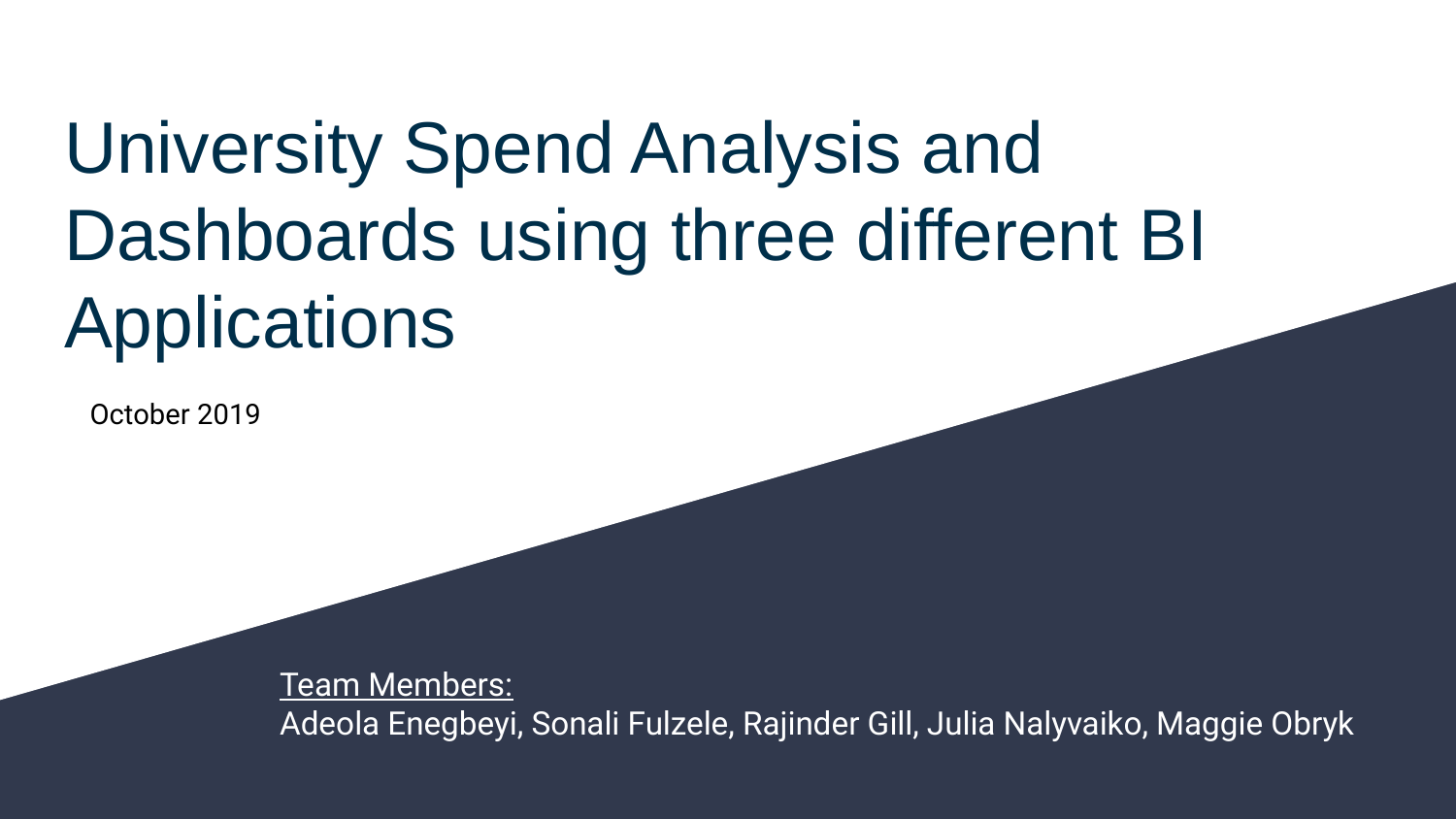

# University Spend Analysis and Dashboards using three different BI Applications
October 2019
Team Members:
Adeola Enegbeyi, Sonali Fulzele, Rajinder Gill, Julia Nalyvaiko, Maggie Obryk